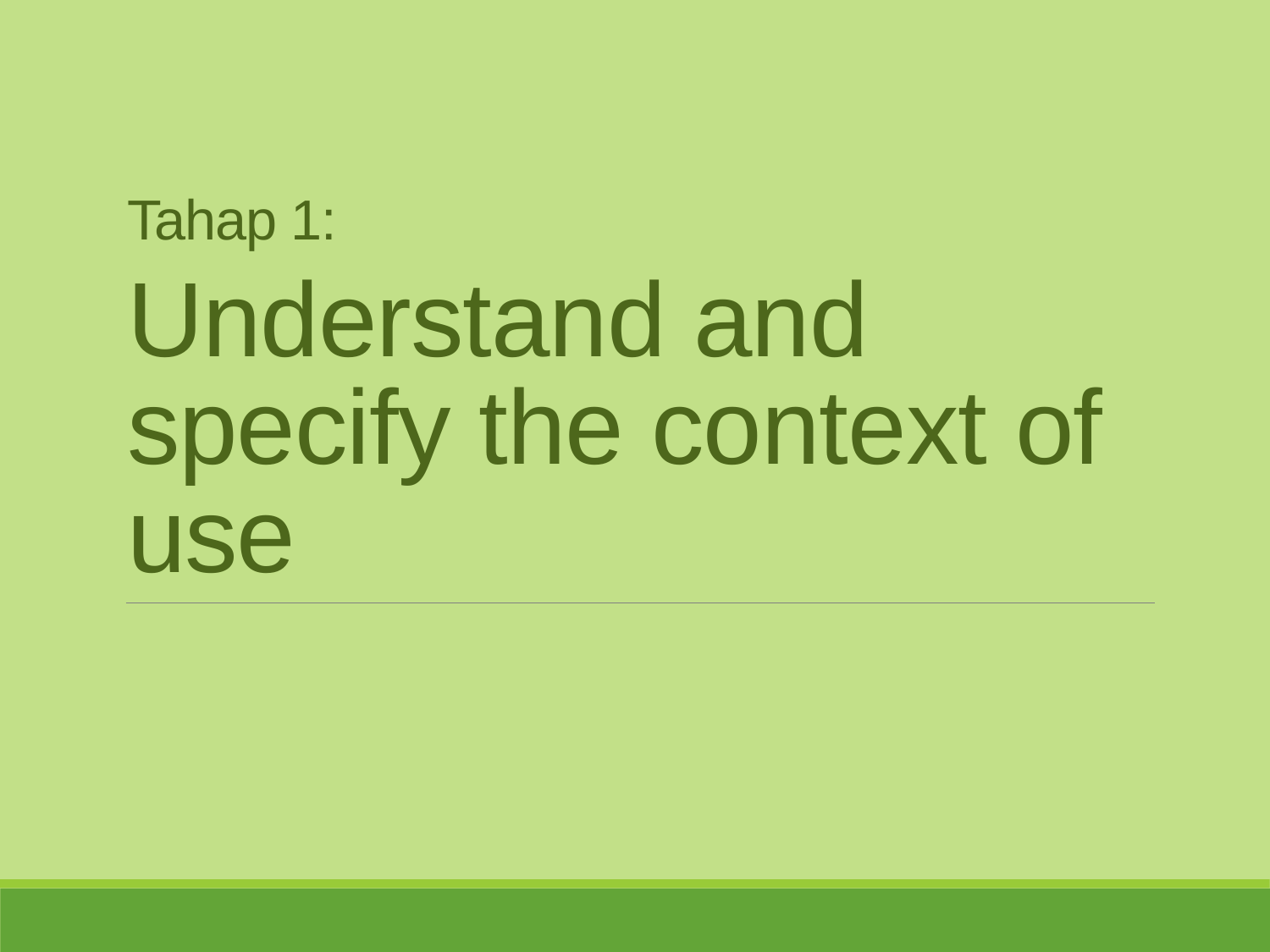

# Tahap 1: Understand and specify the context of use